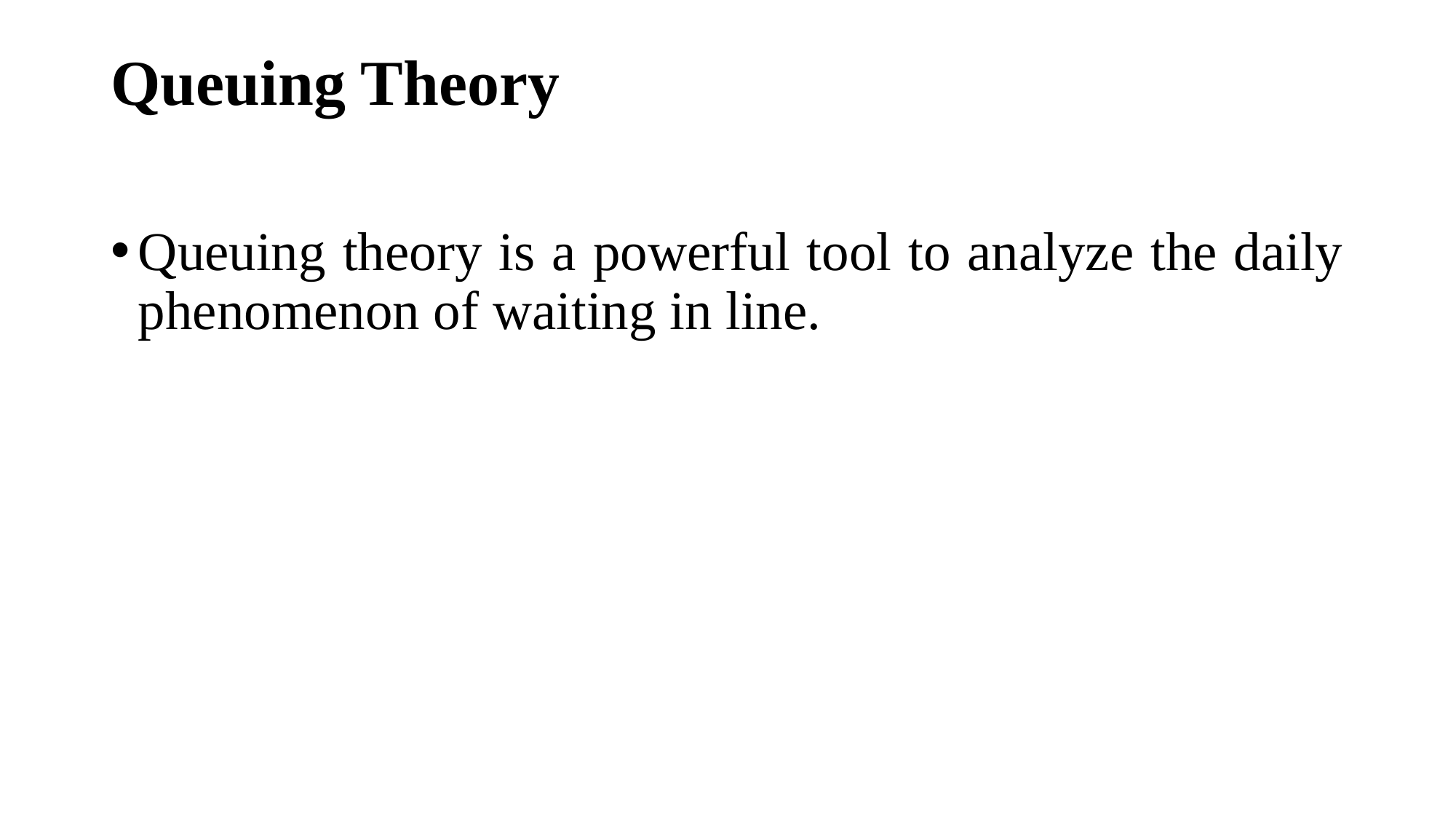

# Queuing Theory
Queuing theory is a powerful tool to analyze the daily phenomenon of waiting in line.